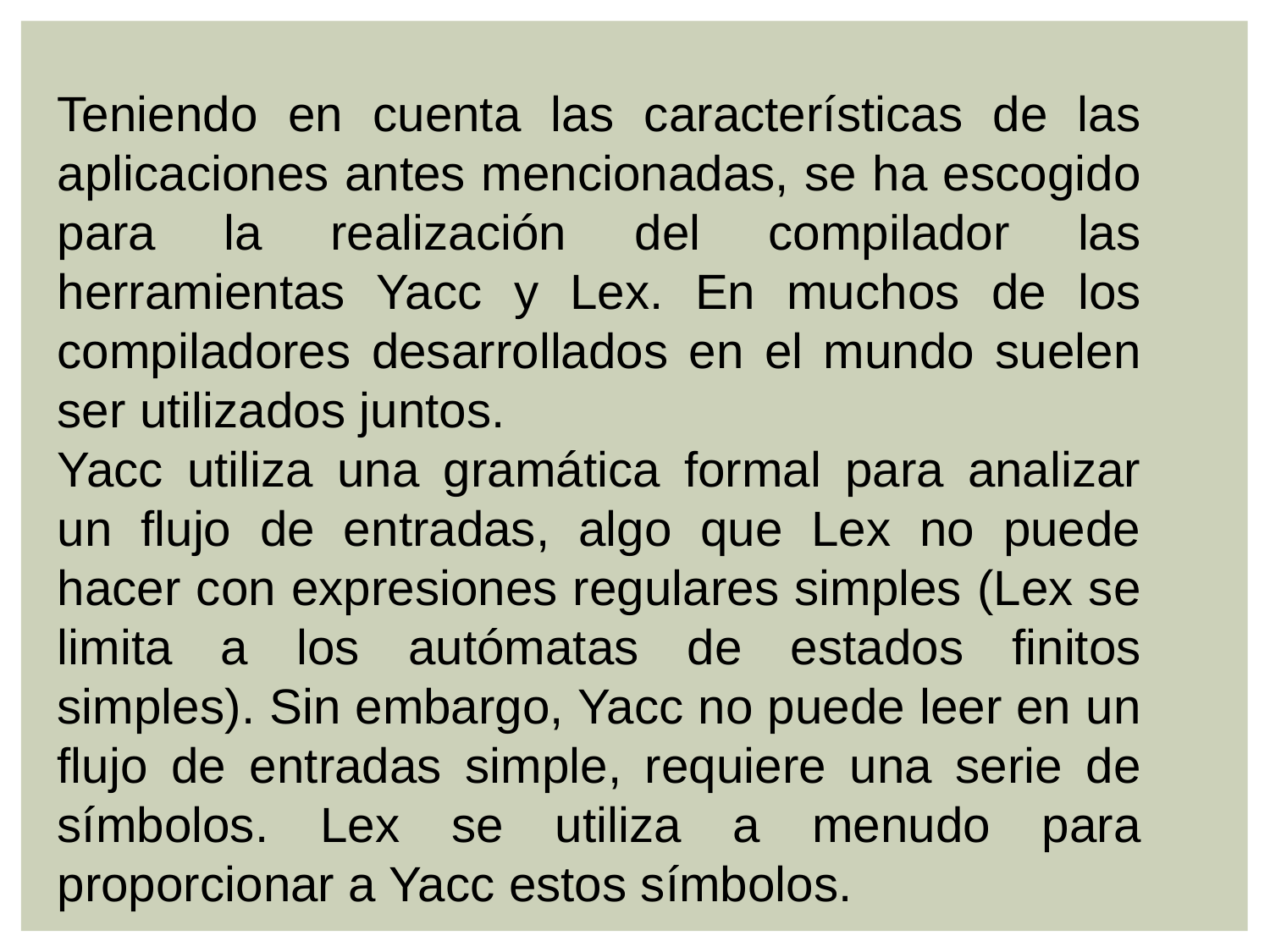

Teniendo en cuenta las características de las aplicaciones antes mencionadas, se ha escogido para la realización del compilador las herramientas Yacc y Lex. En muchos de los compiladores desarrollados en el mundo suelen ser utilizados juntos.
Yacc utiliza una gramática formal para analizar un flujo de entradas, algo que Lex no puede hacer con expresiones regulares simples (Lex se limita a los autómatas de estados finitos simples). Sin embargo, Yacc no puede leer en un flujo de entradas simple, requiere una serie de símbolos. Lex se utiliza a menudo para proporcionar a Yacc estos símbolos.